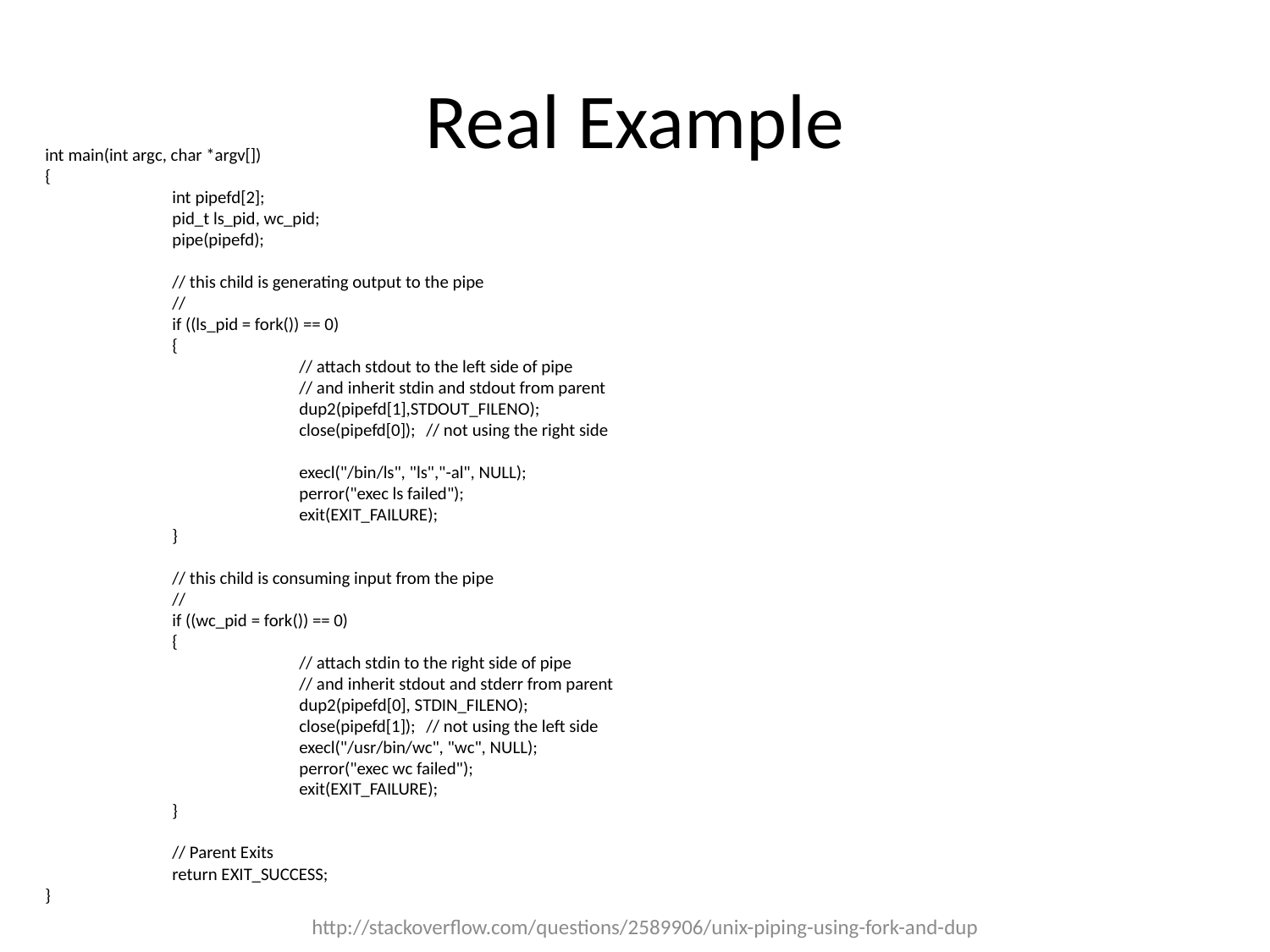

# Real Example
int main(int argc, char *argv[])
{
	int pipefd[2];
	pid_t ls_pid, wc_pid;
	pipe(pipefd);

	// this child is generating output to the pipe
	//
	if ((ls_pid = fork()) == 0)
	{
		// attach stdout to the left side of pipe
		// and inherit stdin and stdout from parent
		dup2(pipefd[1],STDOUT_FILENO);
		close(pipefd[0]); 	// not using the right side

		execl("/bin/ls", "ls","-al", NULL);
		perror("exec ls failed");
		exit(EXIT_FAILURE);
	}

	// this child is consuming input from the pipe
	//
	if ((wc_pid = fork()) == 0)
	{
		// attach stdin to the right side of pipe
		// and inherit stdout and stderr from parent
		dup2(pipefd[0], STDIN_FILENO);
		close(pipefd[1]); 	// not using the left side
		execl("/usr/bin/wc", "wc", NULL);
		perror("exec wc failed");
		exit(EXIT_FAILURE);
	}

	// Parent Exits
	return EXIT_SUCCESS;
}
http://stackoverflow.com/questions/2589906/unix-piping-using-fork-and-dup